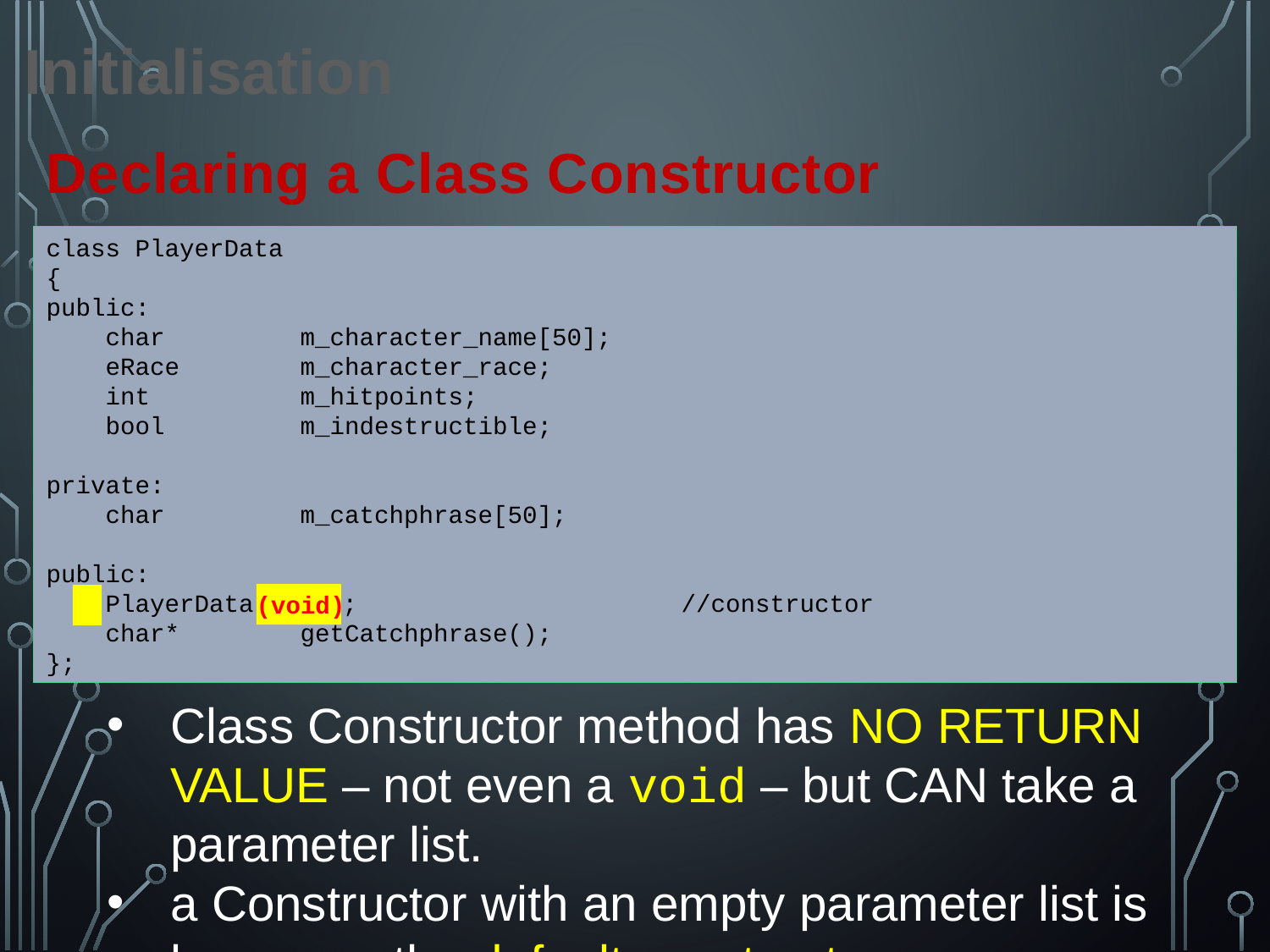

Initialisation
Declaring a Class Constructor
class PlayerData
{
public:
    char 	m_character_name[50];
    eRace	m_character_race;
    int		m_hitpoints;
    bool		m_indestructible;

private:
    char 	m_catchphrase[50];

public:
    PlayerData(void);			//constructor
    char*	getCatchphrase();
};
(void)

Class Constructor method has NO RETURN VALUE – not even a void – but CAN take a parameter list.
a Constructor with an empty parameter list is known as the default constructor.